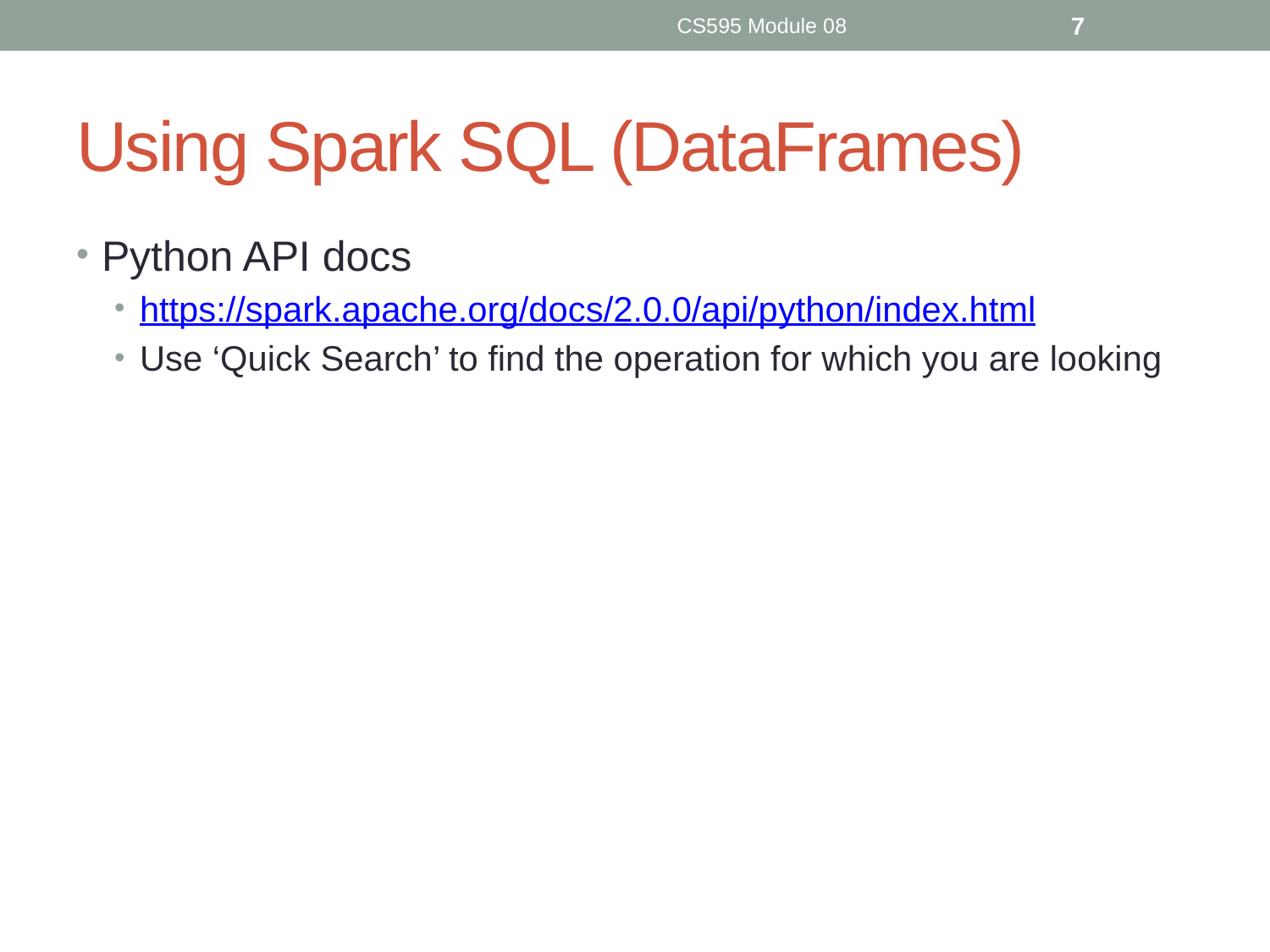

CS595 Module 08
7
# Using Spark SQL (DataFrames)
Python API docs
https://spark.apache.org/docs/2.0.0/api/python/index.html
Use ‘Quick Search’ to find the operation for which you are looking